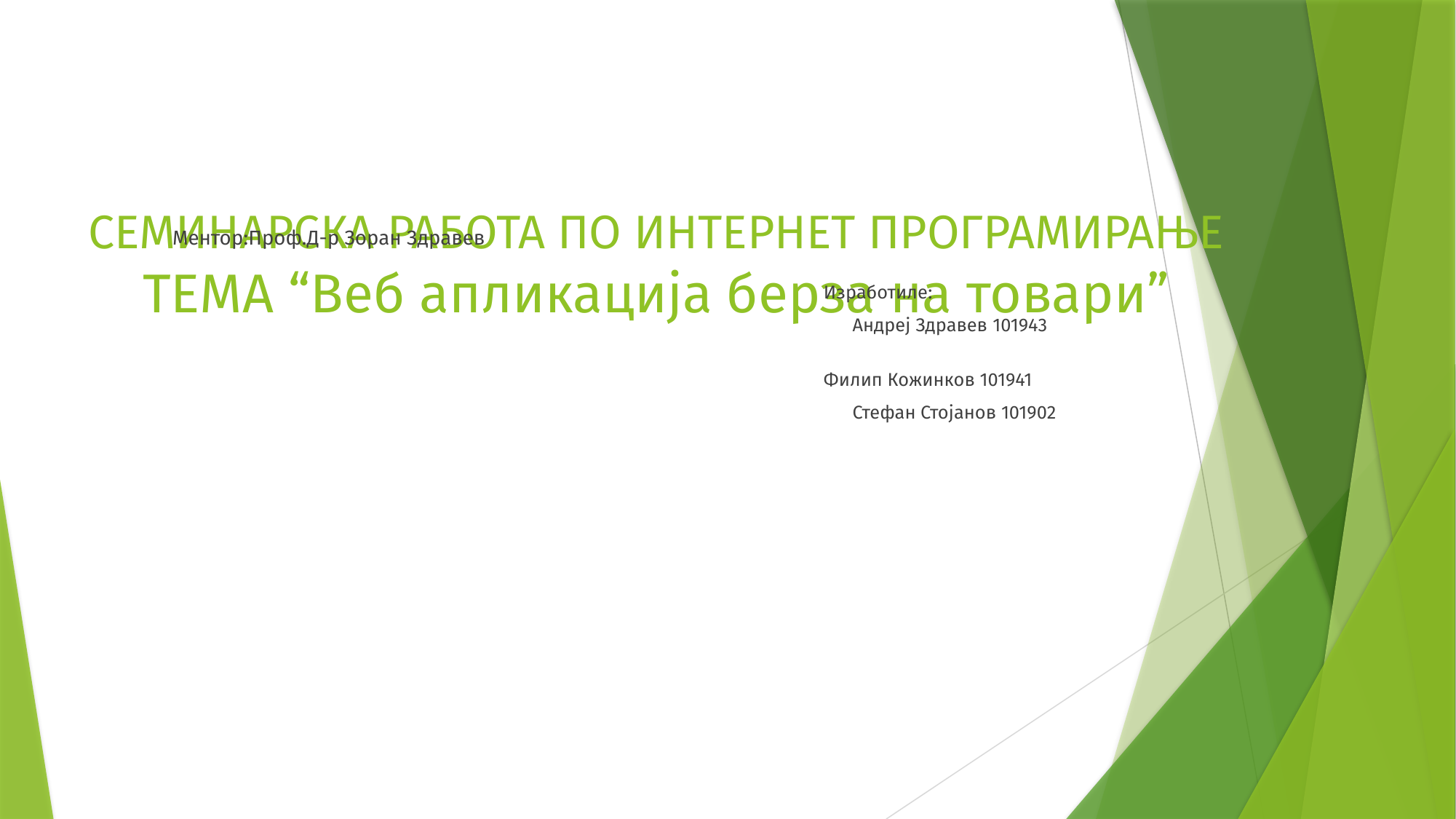

# СЕМИНАРСКА РАБОТА ПО ИНТЕРНЕТ ПРОГРАМИРАЊЕ ТЕМА “Веб апликација берза на товари”
                     																																																																																														Ментор:Проф.Д-р Зоран Здравев
																																																																																			Изработиле:
                     Андреј Здравев 101943
			Филип Кожинков 101941
                     Стефан Стојанов 101902